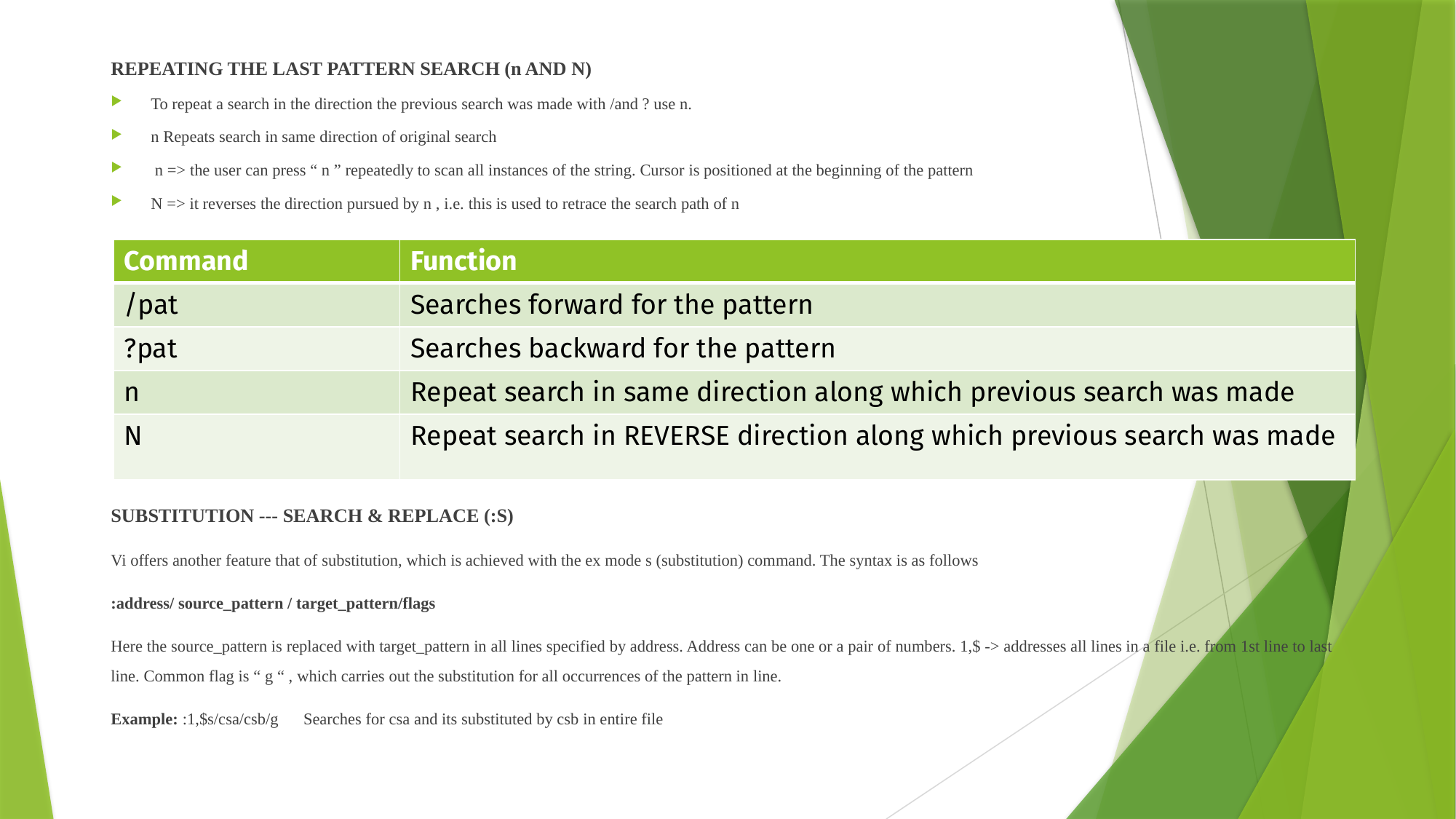

REPEATING THE LAST PATTERN SEARCH (n AND N)
To repeat a search in the direction the previous search was made with /and ? use n.
n Repeats search in same direction of original search
 n => the user can press “ n ” repeatedly to scan all instances of the string. Cursor is positioned at the beginning of the pattern
N => it reverses the direction pursued by n , i.e. this is used to retrace the search path of n

SUBSTITUTION --- SEARCH & REPLACE (:S)
Vi offers another feature that of substitution, which is achieved with the ex mode s (substitution) command. The syntax is as follows
:address/ source_pattern / target_pattern/flags
Here the source_pattern is replaced with target_pattern in all lines specified by address. Address can be one or a pair of numbers. 1,$ -> addresses all lines in a file i.e. from 1st line to last line. Common flag is “ g “ , which carries out the substitution for all occurrences of the pattern in line.
Example: :1,$s/csa/csb/g      Searches for csa and its substituted by csb in entire file
| Command | Function |
| --- | --- |
| /pat | Searches forward for the pattern |
| ?pat | Searches backward for the pattern |
| n | Repeat search in same direction along which previous search was made |
| N | Repeat search in REVERSE direction along which previous search was made |